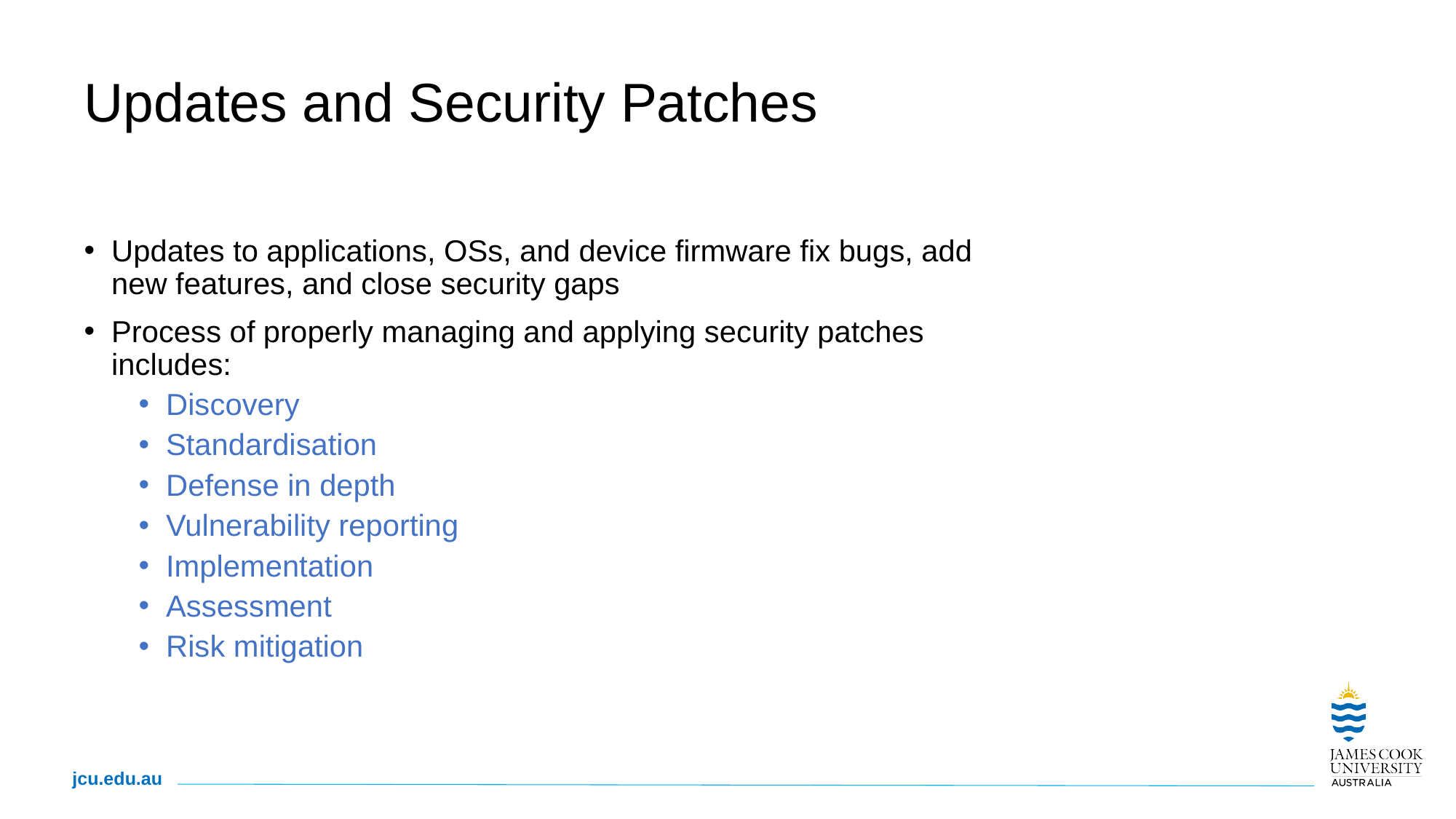

# Updates and Security Patches
Updates to applications, OSs, and device firmware fix bugs, add new features, and close security gaps
Process of properly managing and applying security patches includes:
Discovery
Standardisation
Defense in depth
Vulnerability reporting
Implementation
Assessment
Risk mitigation